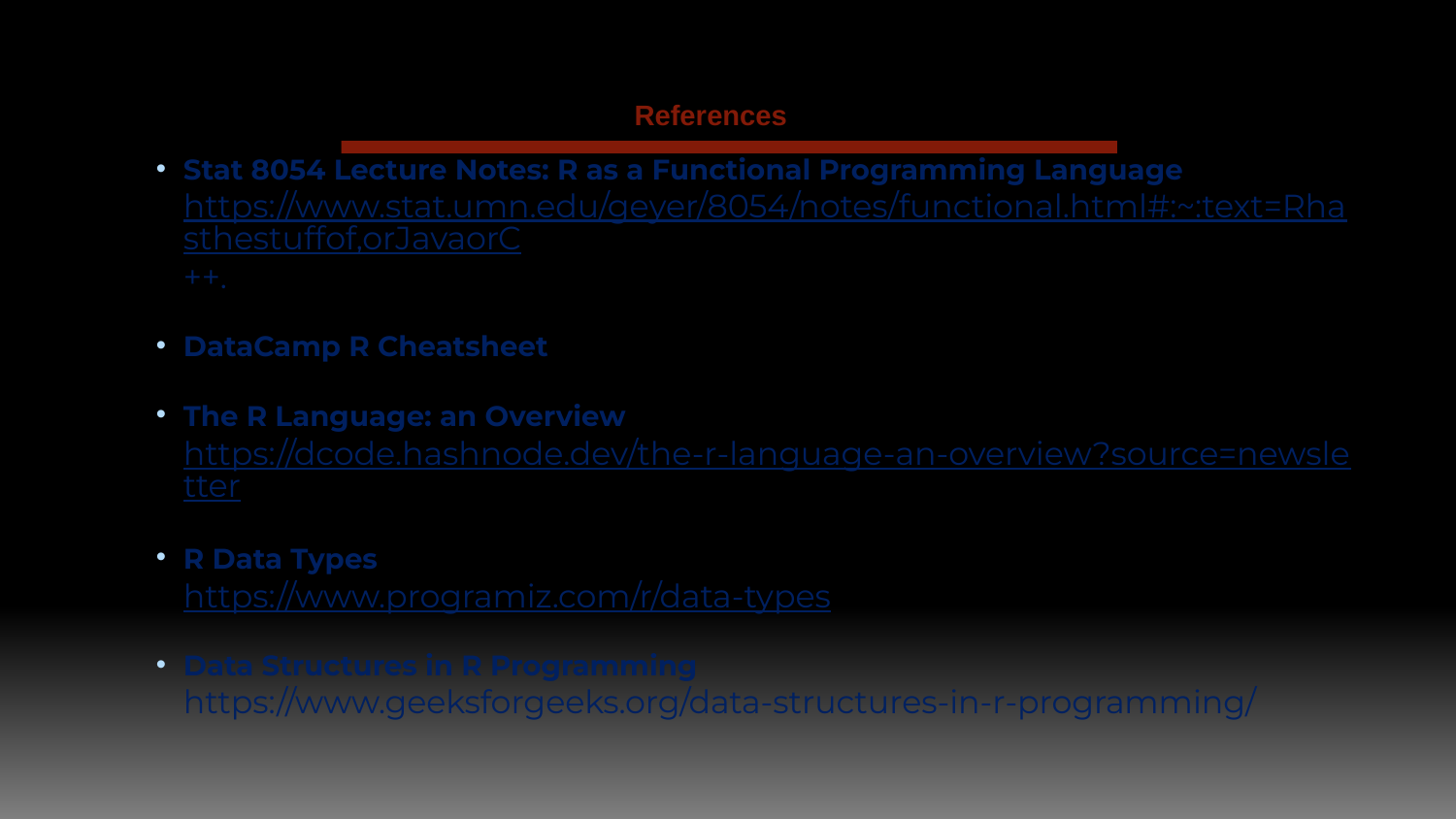

References
Stat 8054 Lecture Notes: R as a Functional Programming Language https://www.stat.umn.edu/geyer/8054/notes/functional.html#:~:text=Rhasthestuffof,orJavaorC++.
DataCamp R Cheatsheet
The R Language: an Overview 		https://dcode.hashnode.dev/the-r-language-an-overview?source=newsletter
R Data Types 				https://www.programiz.com/r/data-types
Data Structures in R Programming		https://www.geeksforgeeks.org/data-structures-in-r-programming/